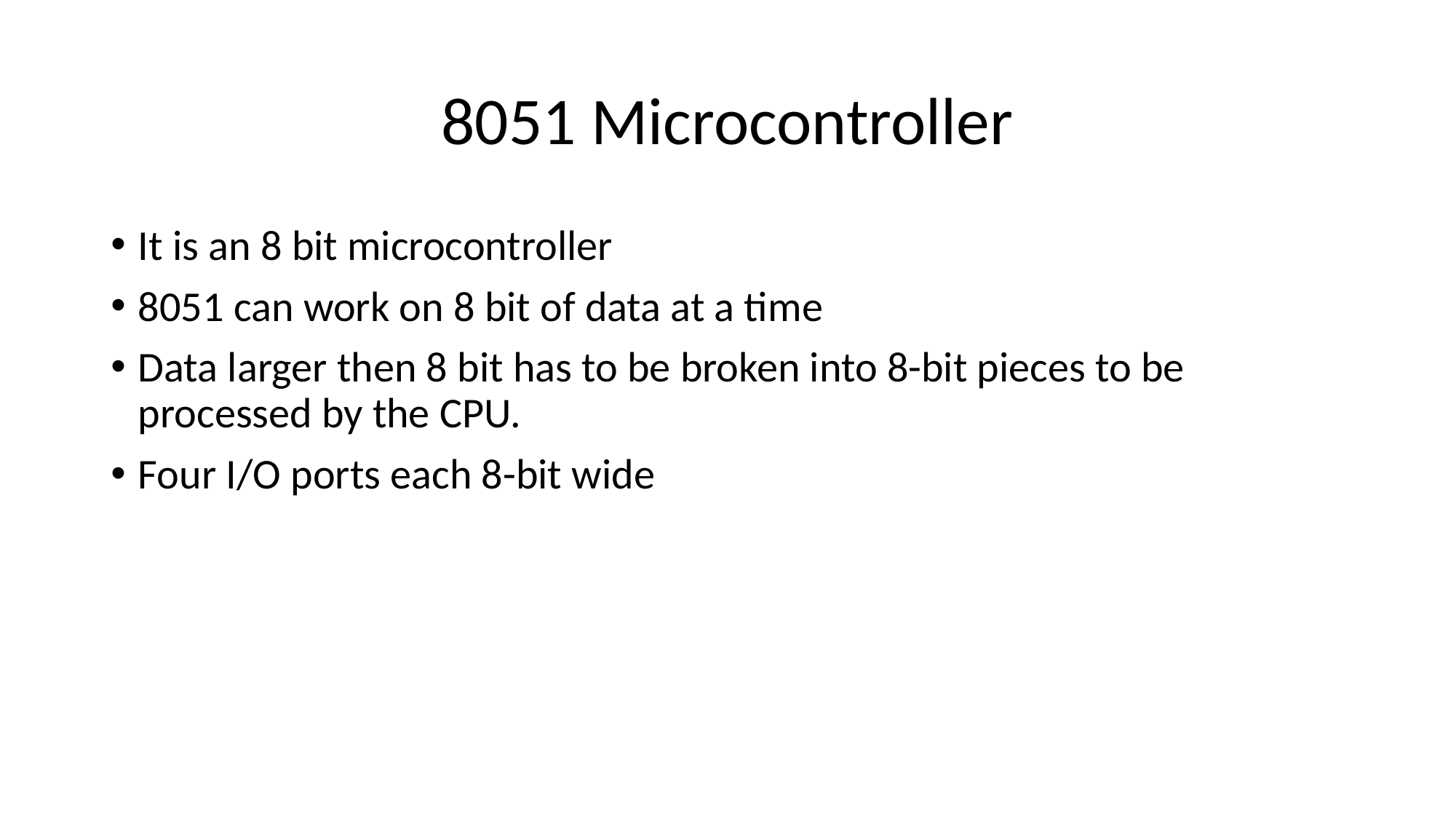

# 8051 Microcontroller
It is an 8 bit microcontroller
8051 can work on 8 bit of data at a time
Data larger then 8 bit has to be broken into 8-bit pieces to be processed by the CPU.
Four I/O ports each 8-bit wide